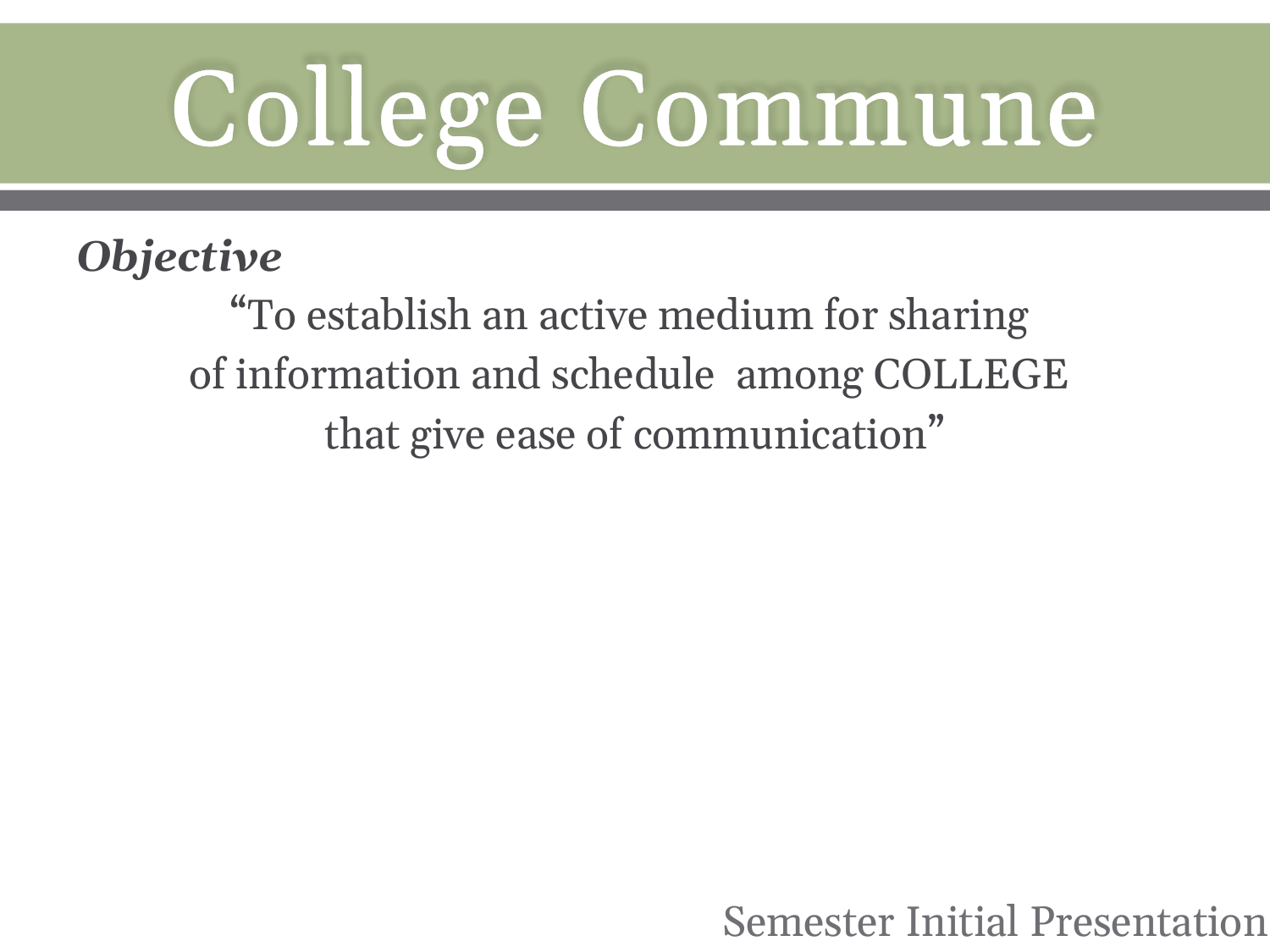

# College Commune
Objective
“To establish an active medium for sharing
of information and schedule  among COLLEGE
that give ease of communication”